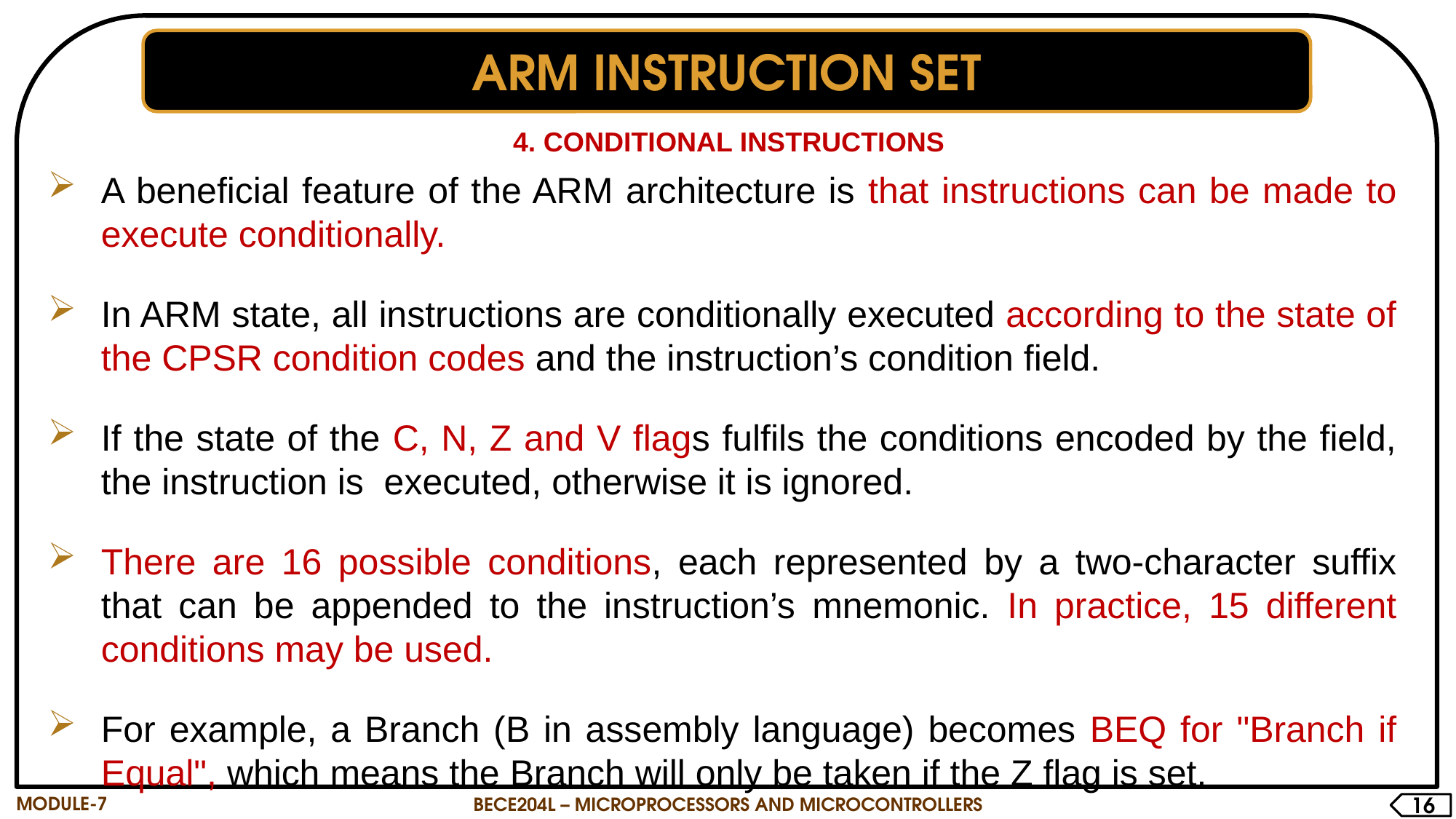

ARM INSTRUCTION SET
4. CONDITIONAL INSTRUCTIONS
A beneficial feature of the ARM architecture is that instructions can be made to execute conditionally.

In ARM state, all instructions are conditionally executed according to the state of the CPSR condition codes and the instruction’s condition field.

If the state of the C, N, Z and V flags fulfils the conditions encoded by the field, the instruction is  executed, otherwise it is ignored.

There are 16 possible conditions, each represented by a two-character suffix that can be appended to the instruction’s mnemonic. In practice, 15 different conditions may be used.

For example, a Branch (B in assembly language) becomes BEQ for "Branch if Equal", which means the Branch will only be taken if the Z flag is set.
MODULE-7
BECE204L – MICROPROCESSORS AND MICROCONTROLLERS
16